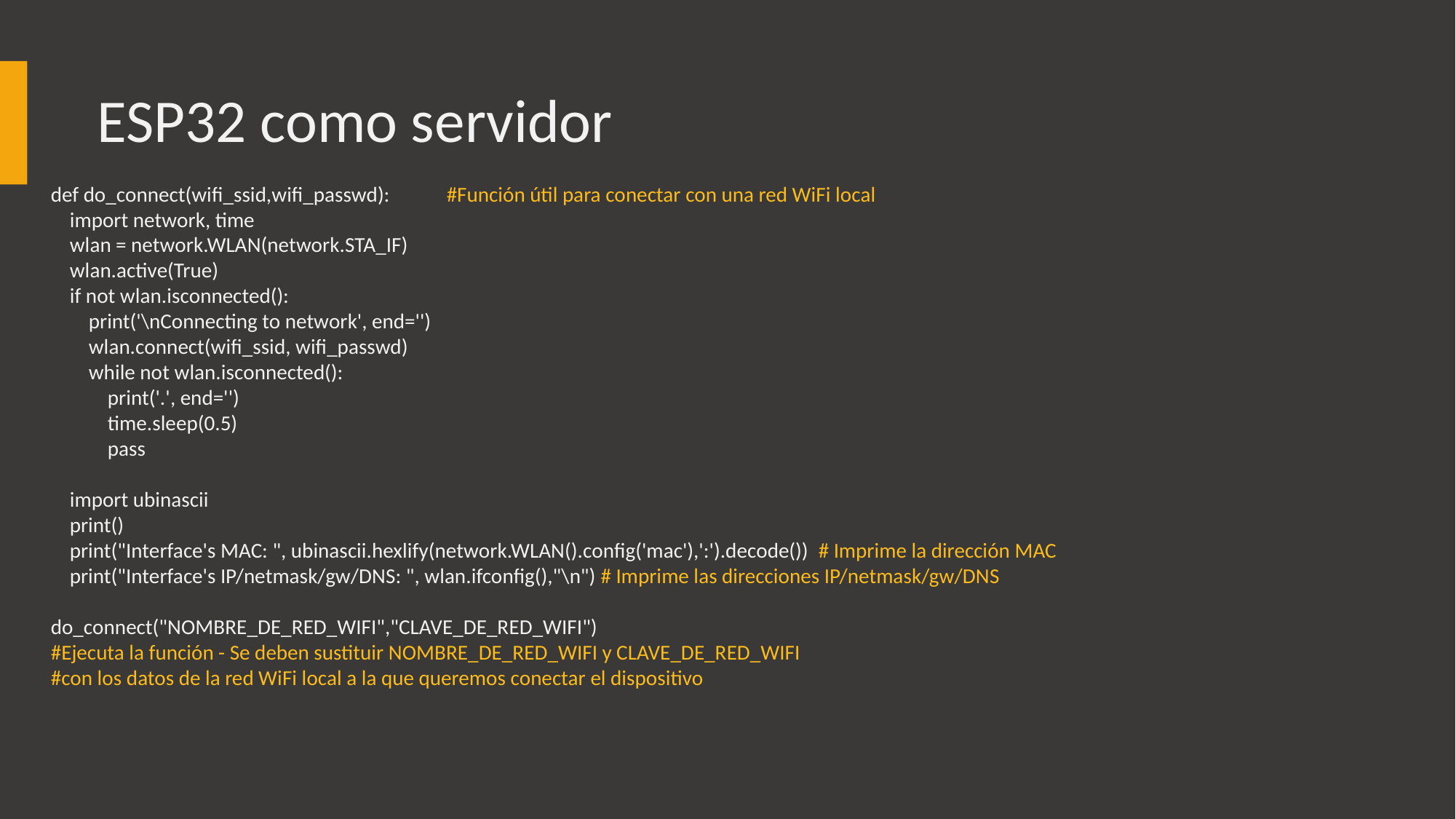

# ESP32 como servidor
def do_connect(wifi_ssid,wifi_passwd):            #Función útil para conectar con una red WiFi local
    import network, time
    wlan = network.WLAN(network.STA_IF)
    wlan.active(True)
    if not wlan.isconnected():
        print('\nConnecting to network', end='')
        wlan.connect(wifi_ssid, wifi_passwd)
        while not wlan.isconnected():
            print('.', end='')
            time.sleep(0.5)
            pass

    import ubinascii
    print()
    print("Interface's MAC: ", ubinascii.hexlify(network.WLAN().config('mac'),':').decode())  # Imprime la dirección MAC
    print("Interface's IP/netmask/gw/DNS: ", wlan.ifconfig(),"\n") # Imprime las direcciones IP/netmask/gw/DNS

do_connect("NOMBRE_DE_RED_WIFI","CLAVE_DE_RED_WIFI")
#Ejecuta la función - Se deben sustituir NOMBRE_DE_RED_WIFI y CLAVE_DE_RED_WIFI
#con los datos de la red WiFi local a la que queremos conectar el dispositivo